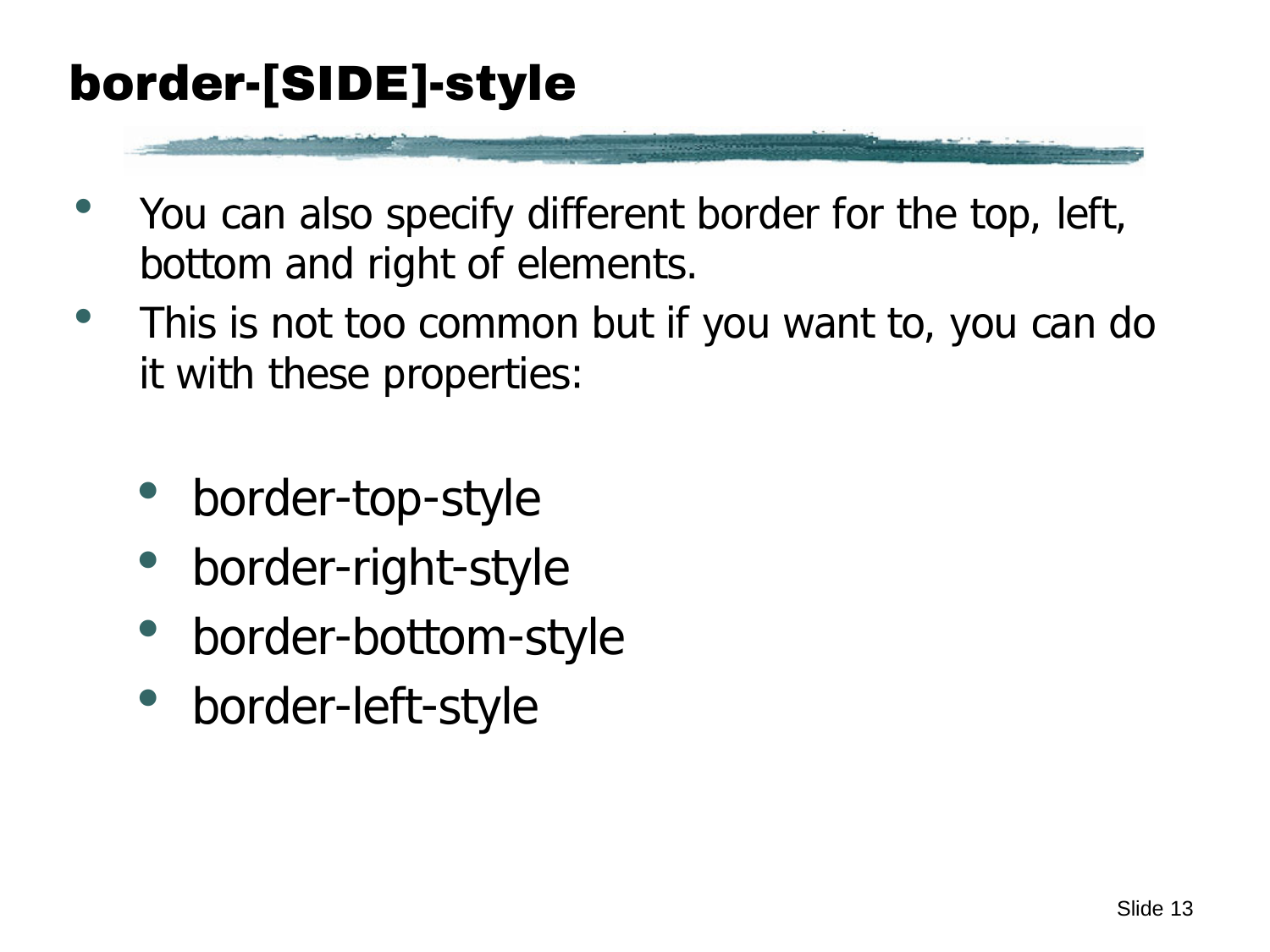

# border-[SIDE]-style
You can also specify different border for the top, left, bottom and right of elements.
This is not too common but if you want to, you can do it with these properties:

border-top-style
border-right-style
border-bottom-style
border-left-style

Slide 13